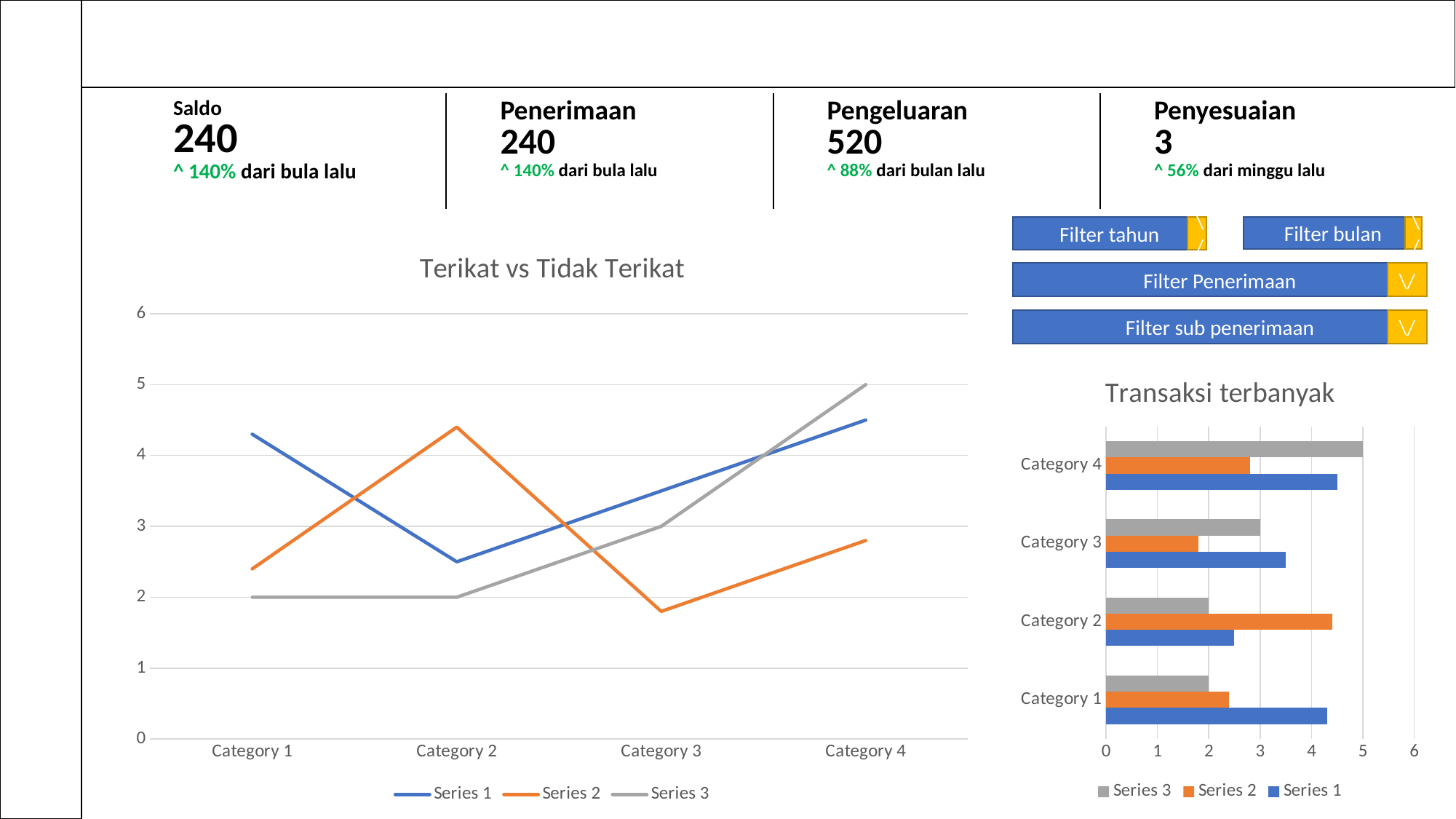

| Saldo 240 ^ 140% dari bula lalu | Penerimaan 240 ^ 140% dari bula lalu | Pengeluaran 520 ^ 88% dari bulan lalu | Penyesuaian 3 ^ 56% dari minggu lalu |
| --- | --- | --- | --- |
Filter bulan
\/
Filter tahun
\/

### Chart: Terikat vs Tidak Terikat

| Category | Series 1 | Series 2 | Series 3 |
|---|---|---|---|
| Category 1 | 4.3 | 2.4 | 2.0 |
| Category 2 | 2.5 | 4.4 | 2.0 |
| Category 3 | 3.5 | 1.8 | 3.0 |
| Category 4 | 4.5 | 2.8 | 5.0 |
\/
Filter Penerimaan
Filter sub penerimaan
\/

### Chart: Transaksi terbanyak

| Category | Series 1 | Series 2 | Series 3 |
|---|---|---|---|
| Category 1 | 4.3 | 2.4 | 2.0 |
| Category 2 | 2.5 | 4.4 | 2.0 |
| Category 3 | 3.5 | 1.8 | 3.0 |
| Category 4 | 4.5 | 2.8 | 5.0 |